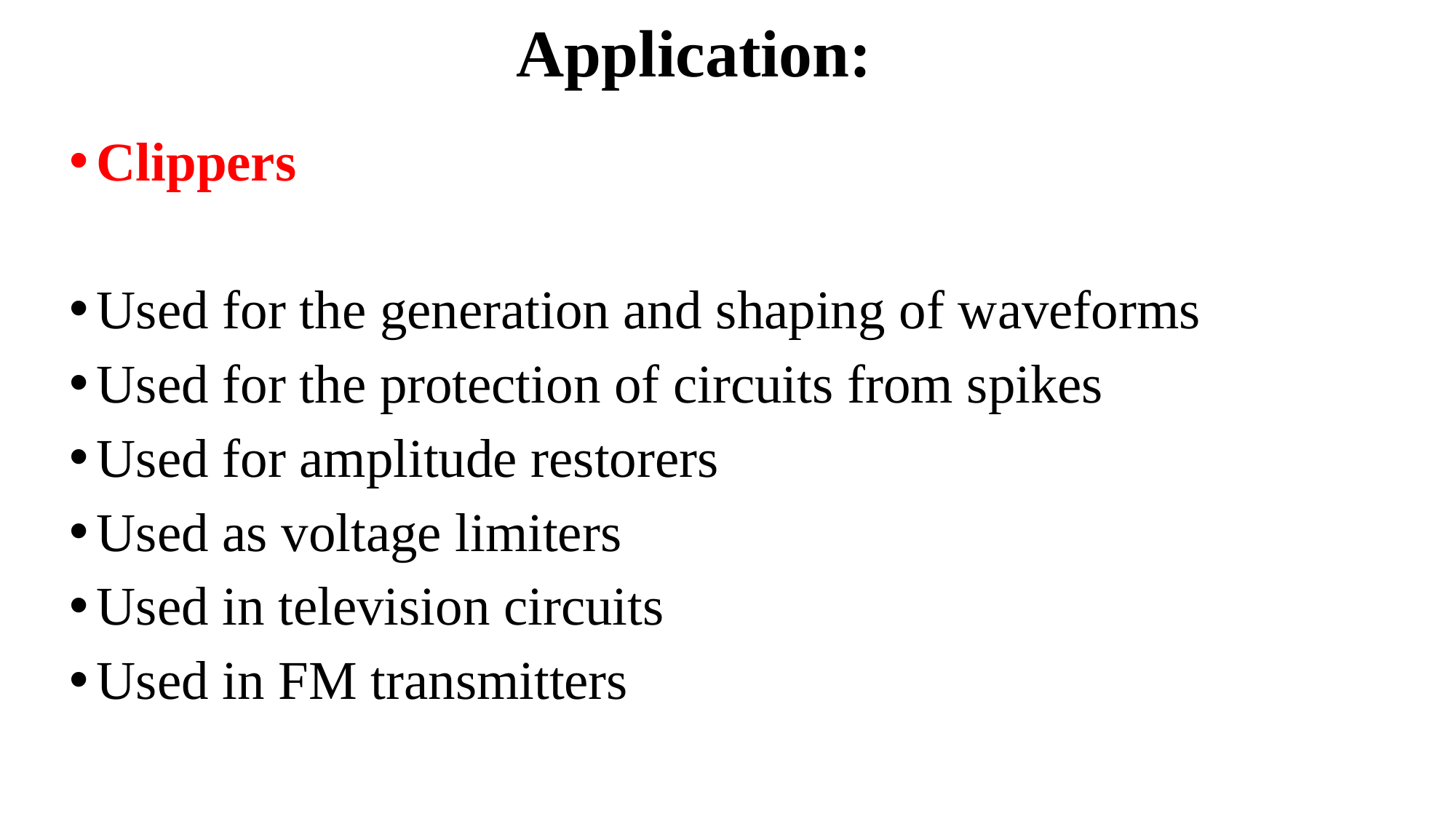

# Application:
Clippers

Used for the generation and shaping of waveforms
Used for the protection of circuits from spikes
Used for amplitude restorers
Used as voltage limiters
Used in television circuits
Used in FM transmitters